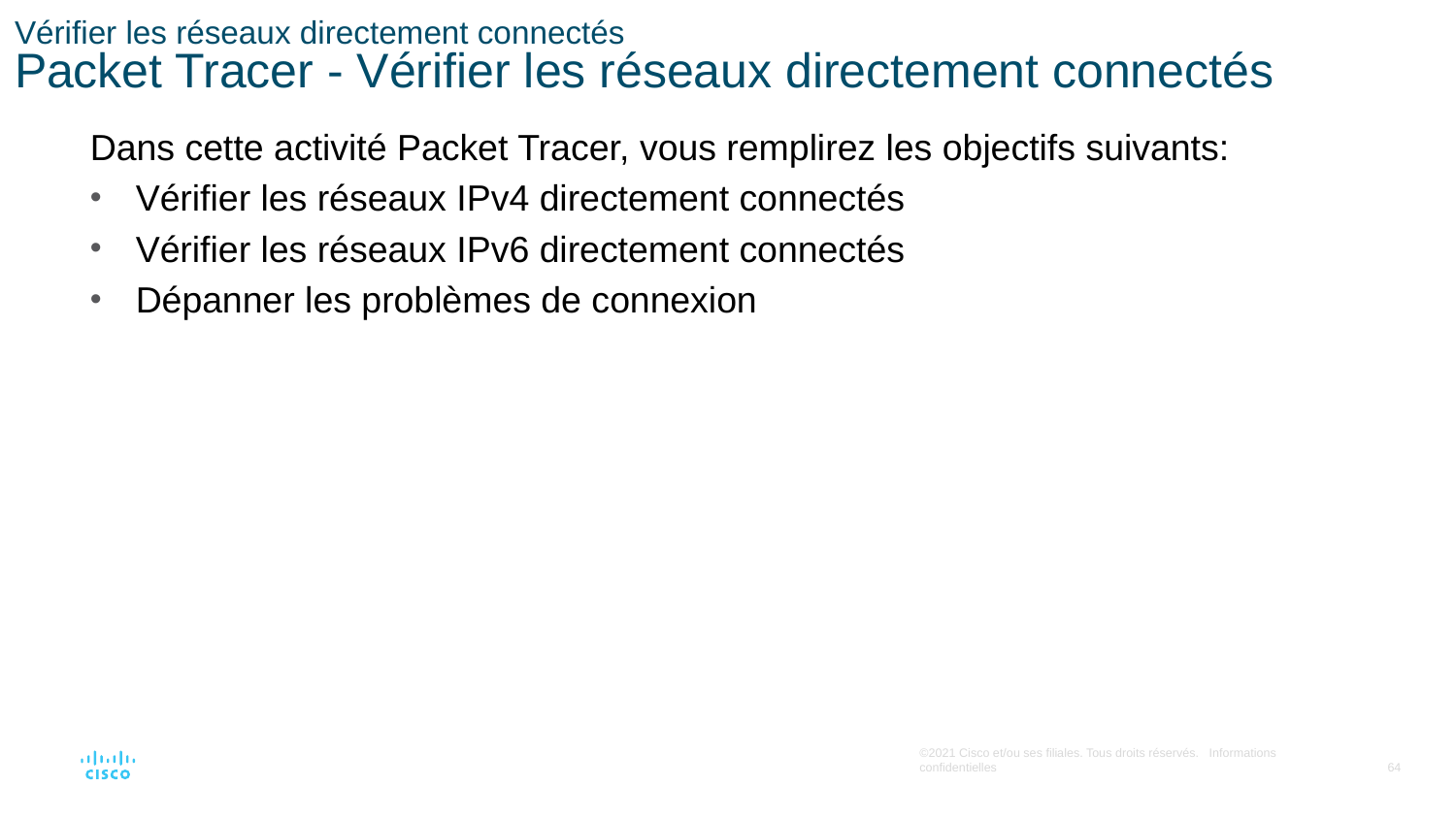

# Vérifier les réseaux directement connectés Packet Tracer - Vérifier les réseaux directement connectés
Dans cette activité Packet Tracer, vous remplirez les objectifs suivants:
Vérifier les réseaux IPv4 directement connectés
Vérifier les réseaux IPv6 directement connectés
Dépanner les problèmes de connexion